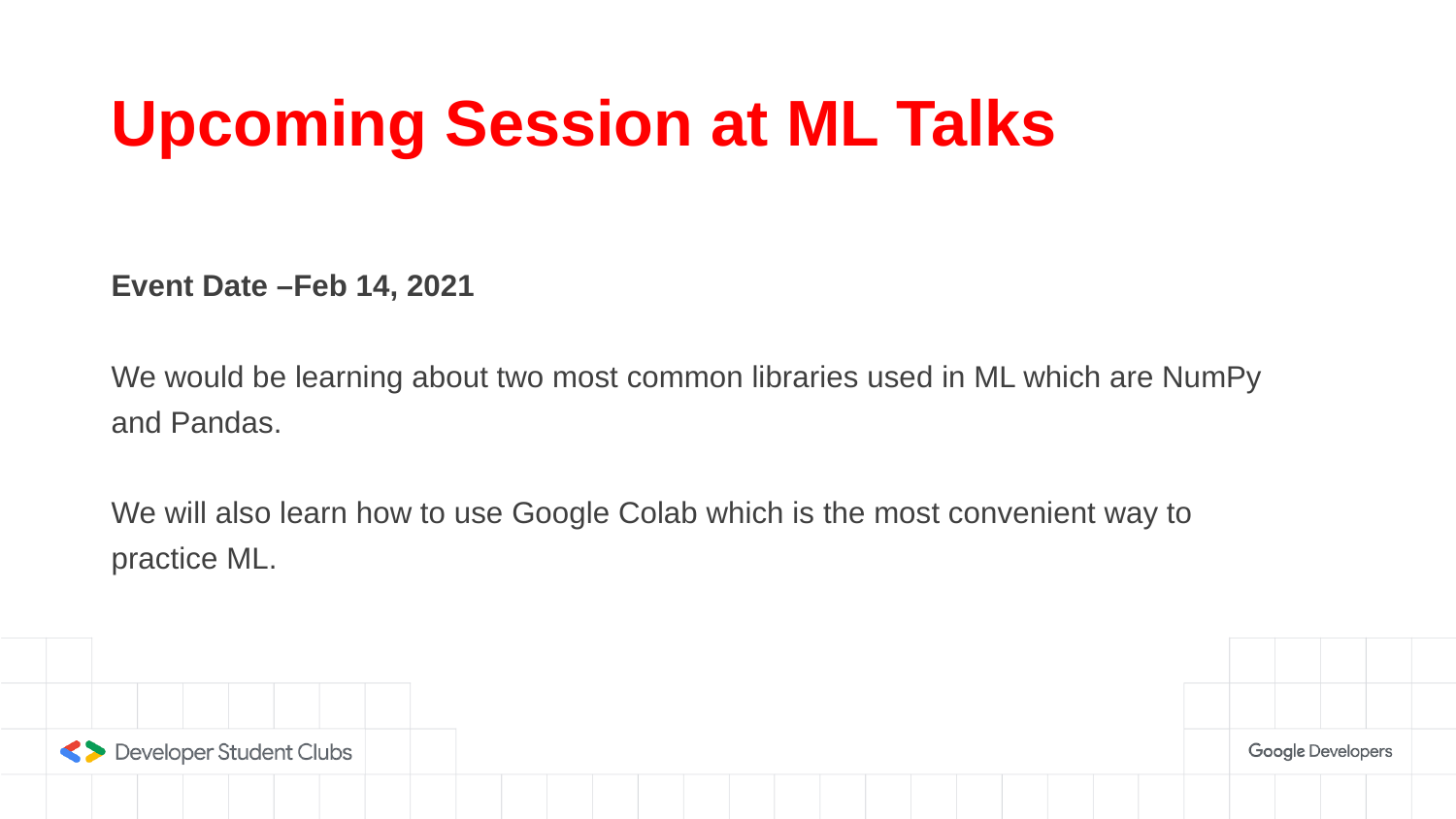

# Upcoming Session at ML Talks
Event Date –Feb 14, 2021
We would be learning about two most common libraries used in ML which are NumPy and Pandas.
We will also learn how to use Google Colab which is the most convenient way to practice ML.